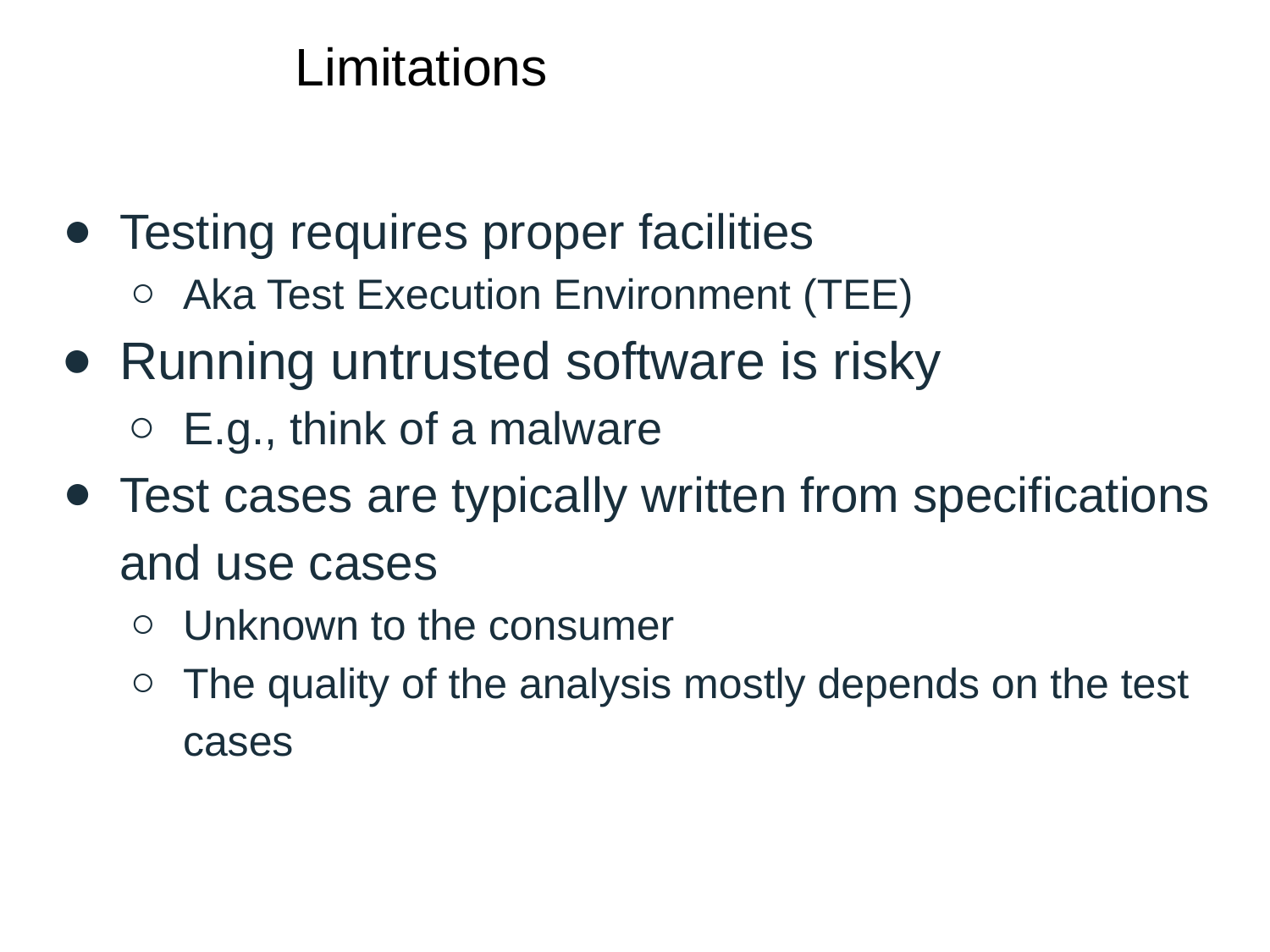

# Limitations
Testing requires proper facilities
Aka Test Execution Environment (TEE)
Running untrusted software is risky
E.g., think of a malware
Test cases are typically written from specifications and use cases
Unknown to the consumer
The quality of the analysis mostly depends on the test cases